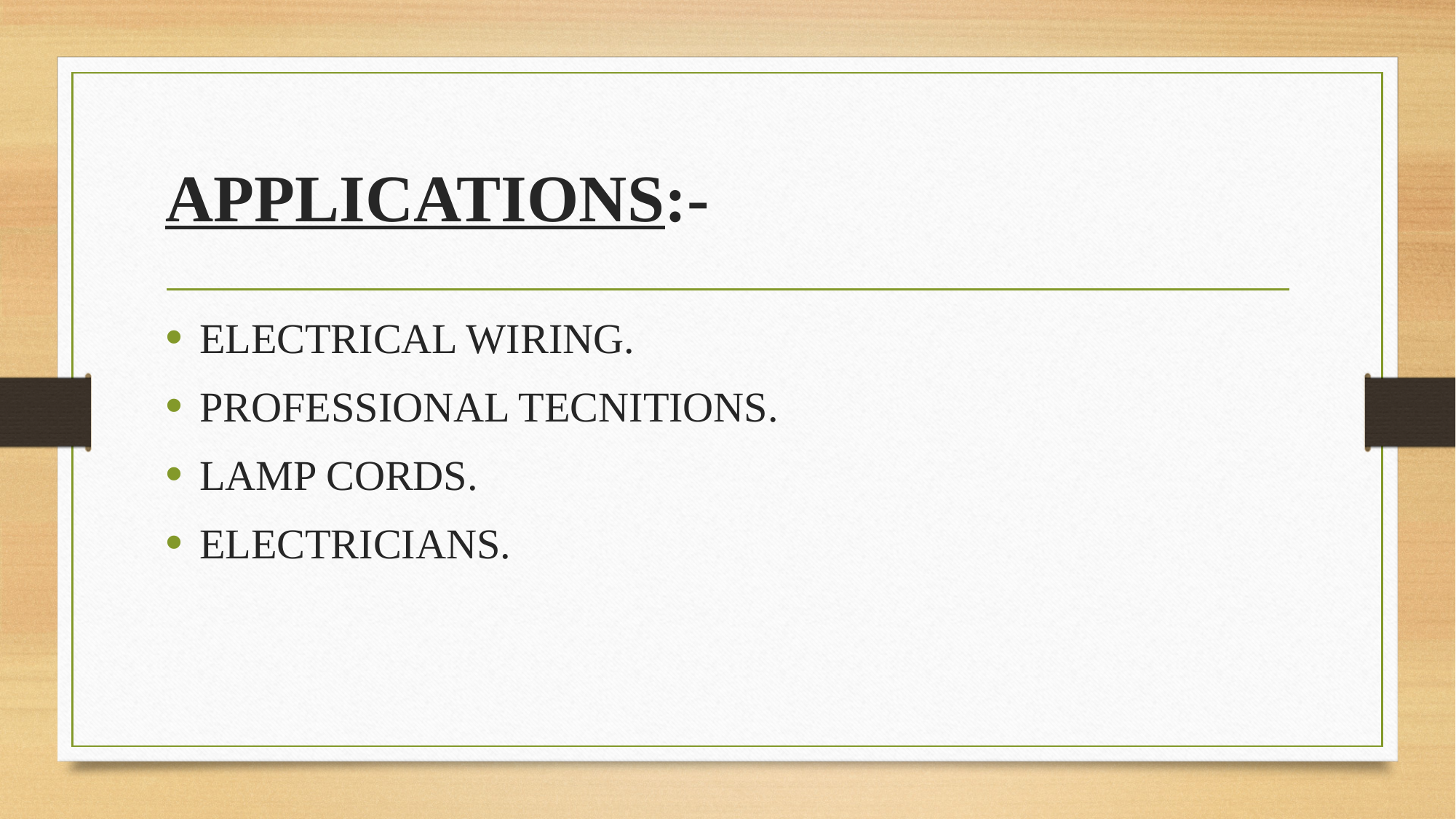

# APPLICATIONS:-
ELECTRICAL WIRING.
PROFESSIONAL TECNITIONS.
LAMP CORDS.
ELECTRICIANS.